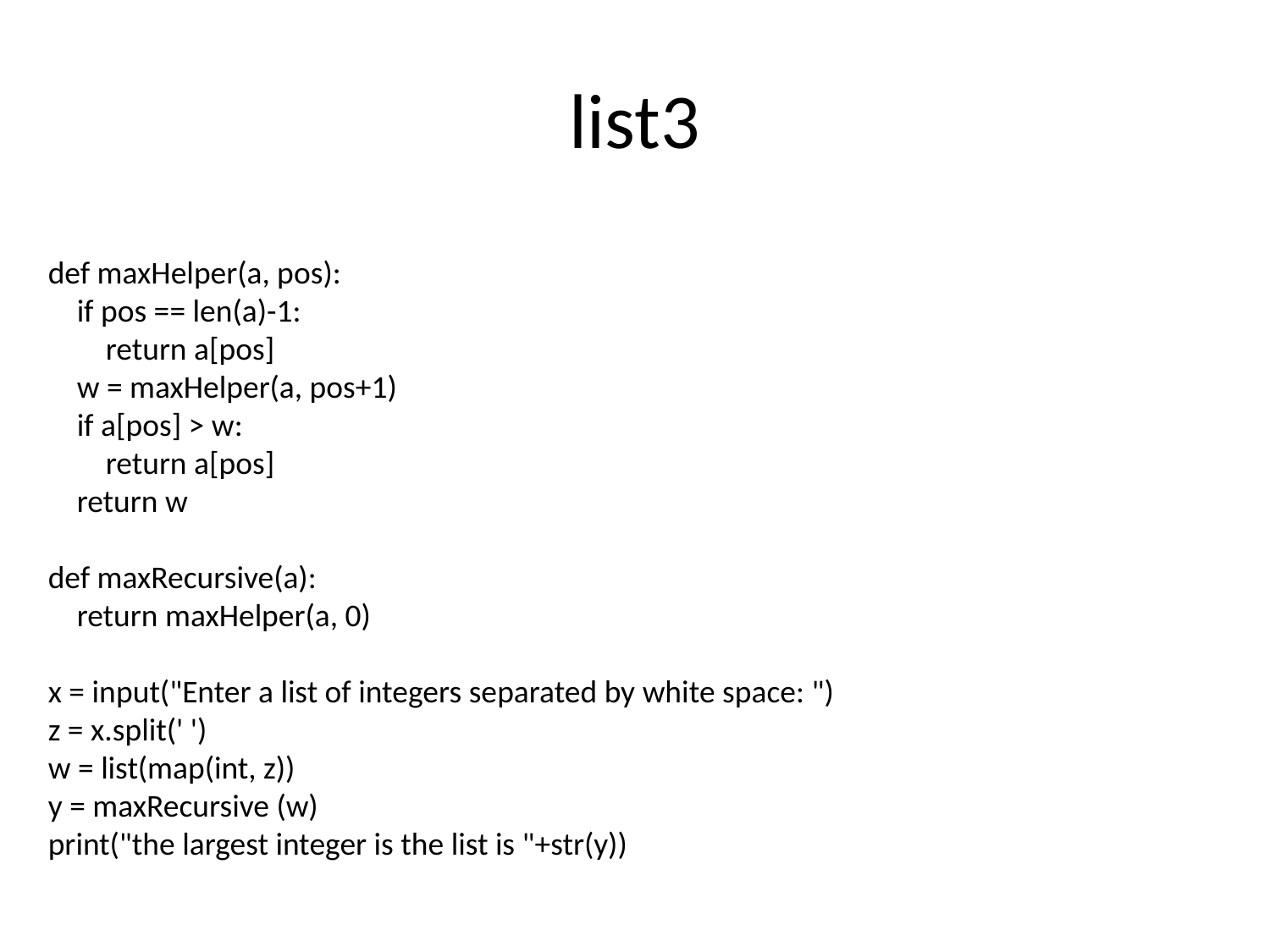

# list3
def maxHelper(a, pos):
    if pos == len(a)-1:
        return a[pos]
    w = maxHelper(a, pos+1)
    if a[pos] > w:
        return a[pos]
    return w

def maxRecursive(a):
    return maxHelper(a, 0)

x = input("Enter a list of integers separated by white space: ")
z = x.split(' ')
w = list(map(int, z))
y = maxRecursive (w)
print("the largest integer is the list is "+str(y))